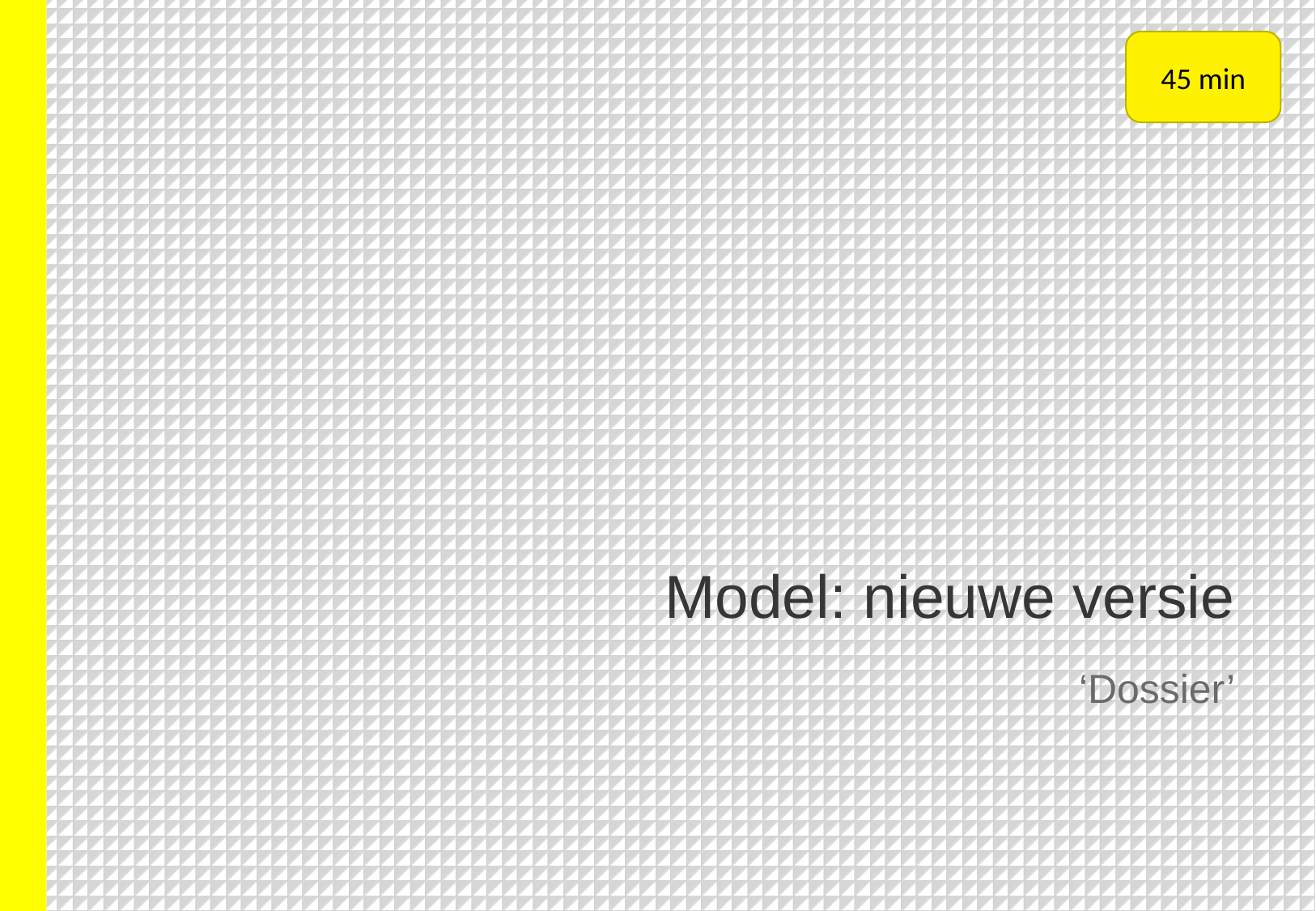

45 min
# Model: nieuwe versie
‘Dossier’